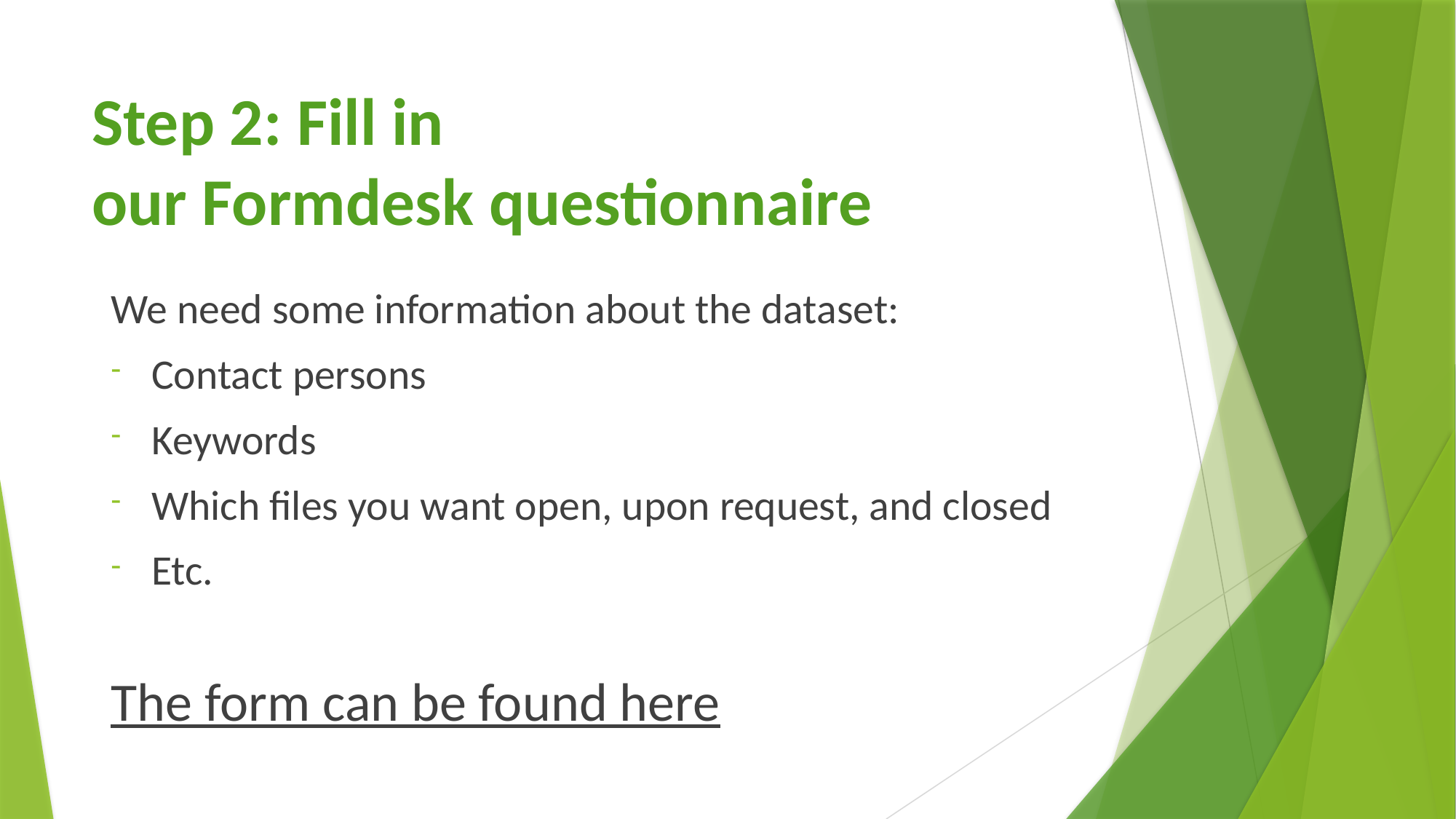

# Step 2: Fill in our Formdesk questionnaire
We need some information about the dataset:
Contact persons
Keywords
Which files you want open, upon request, and closed
Etc.

The form can be found here